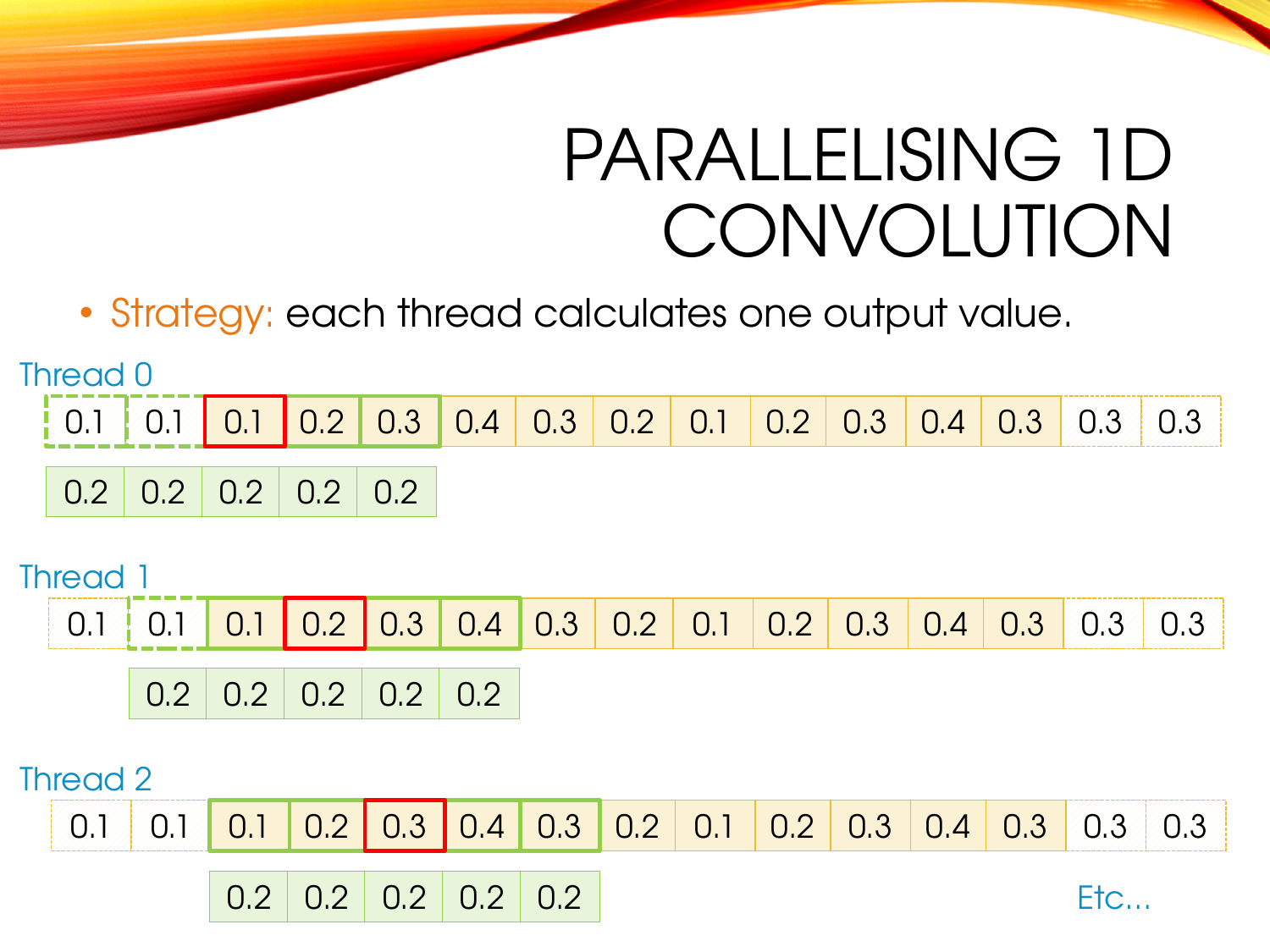

# Parallelising 1D convolution
Strategy: each thread calculates one output value.
Thread 0
0.1
0.1
0.1
0.2
0.3
0.4
0.3
0.2
0.1
0.2
0.3
0.4
0.3
0.3
0.3
0.2
0.2
0.2
0.2
0.2
Thread 1
0.1
0.1
0.1
0.2
0.3
0.4
0.3
0.2
0.1
0.2
0.3
0.4
0.3
0.3
0.3
0.2
0.2
0.2
0.2
0.2
Thread 2
0.1
0.1
0.1
0.2
0.3
0.4
0.3
0.2
0.1
0.2
0.3
0.4
0.3
0.3
0.3
0.2
0.2
0.2
0.2
0.2
Etc…